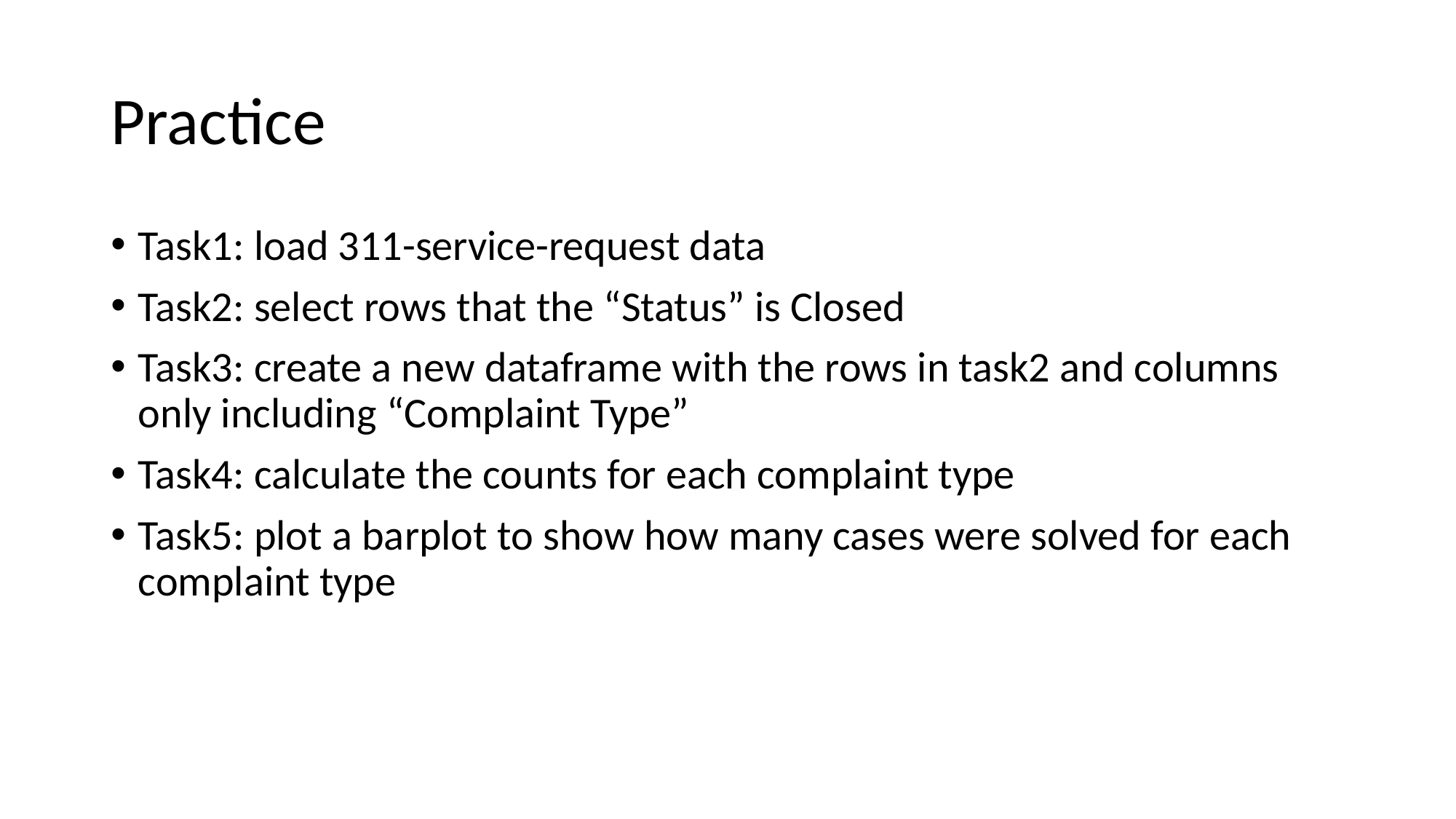

# Practice
Task1: load 311-service-request data
Task2: select rows that the “Status” is Closed
Task3: create a new dataframe with the rows in task2 and columns only including “Complaint Type”
Task4: calculate the counts for each complaint type
Task5: plot a barplot to show how many cases were solved for each complaint type